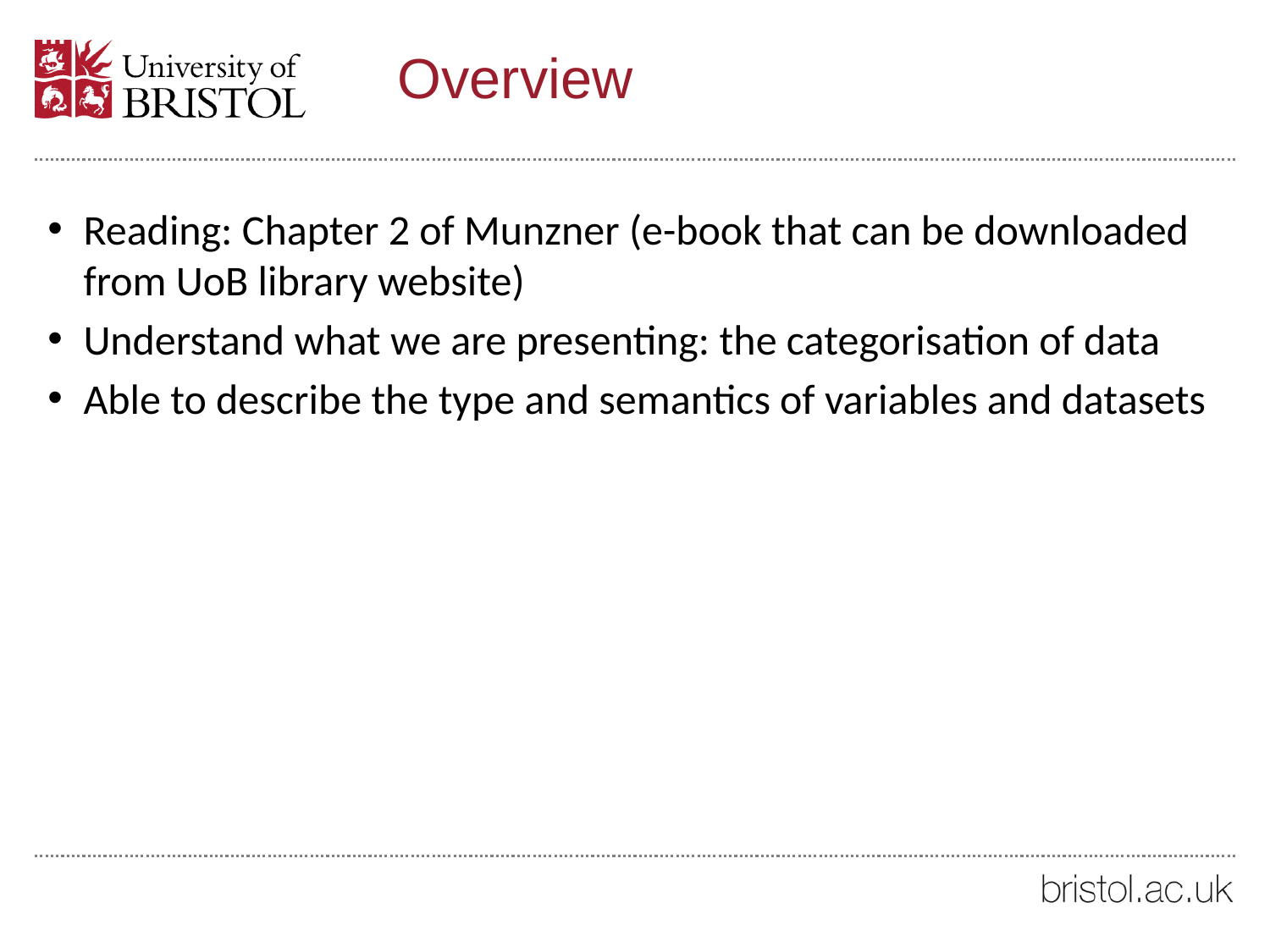

# Overview
Reading: Chapter 2 of Munzner (e-book that can be downloaded from UoB library website)
Understand what we are presenting: the categorisation of data
Able to describe the type and semantics of variables and datasets